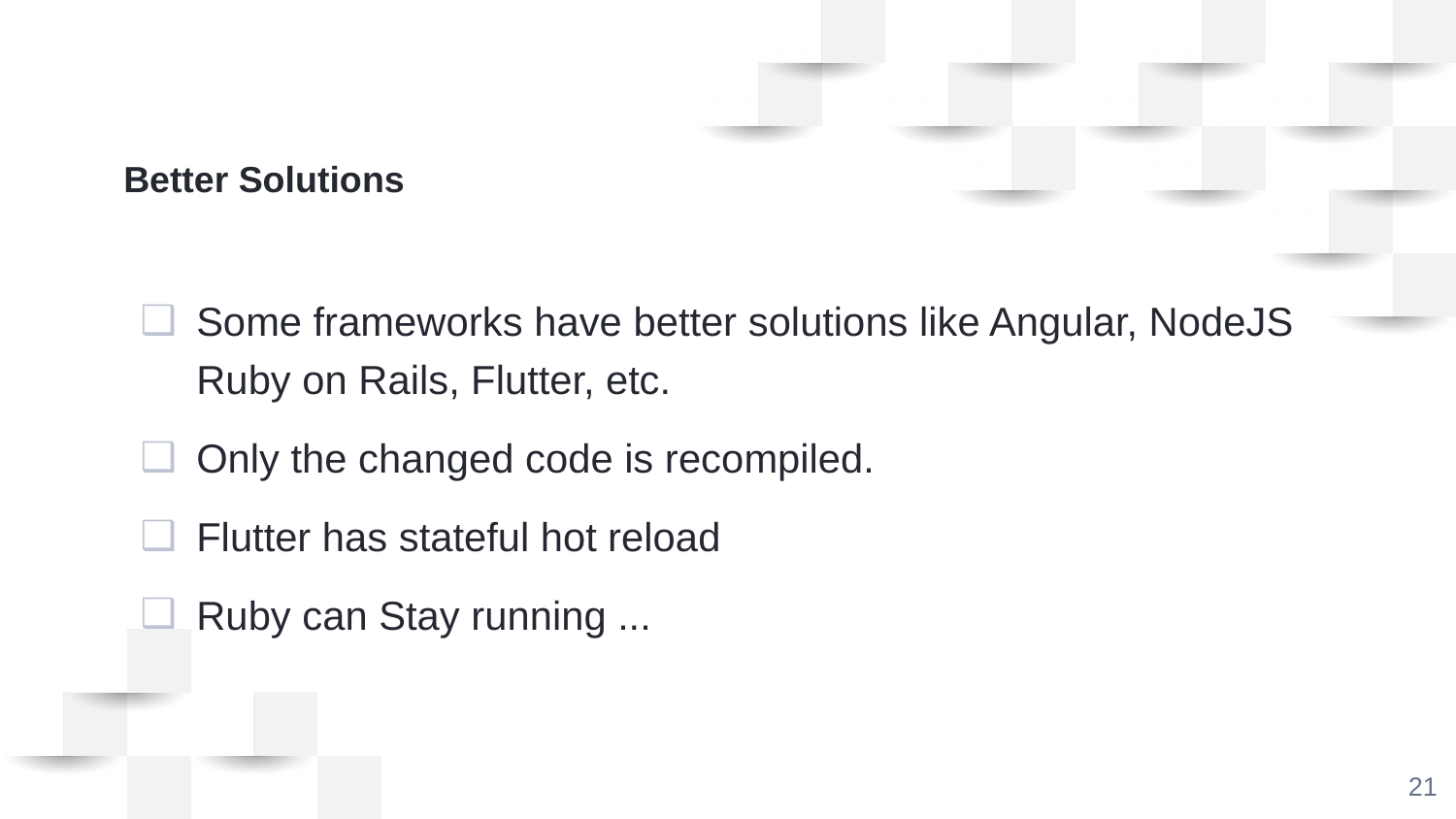

Better Solutions

Some frameworks have better solutions like Angular, NodeJS Ruby on Rails, Flutter, etc.
Only the changed code is recompiled.
Flutter has stateful hot reload
Ruby can Stay running ...
21